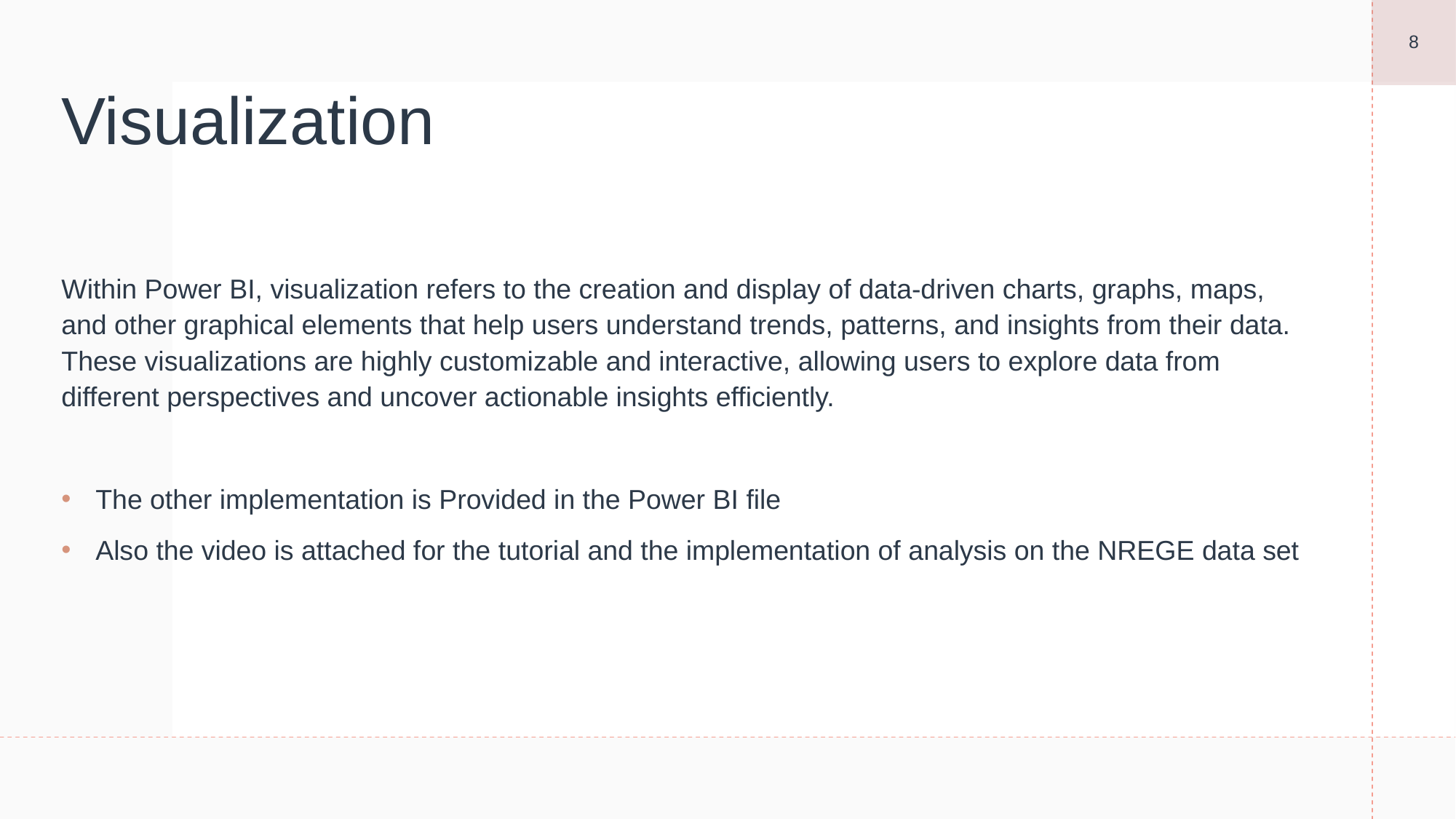

8
# Visualization
Within Power BI, visualization refers to the creation and display of data-driven charts, graphs, maps, and other graphical elements that help users understand trends, patterns, and insights from their data. These visualizations are highly customizable and interactive, allowing users to explore data from different perspectives and uncover actionable insights efficiently.

The other implementation is Provided in the Power BI file
Also the video is attached for the tutorial and the implementation of analysis on the NREGE data set